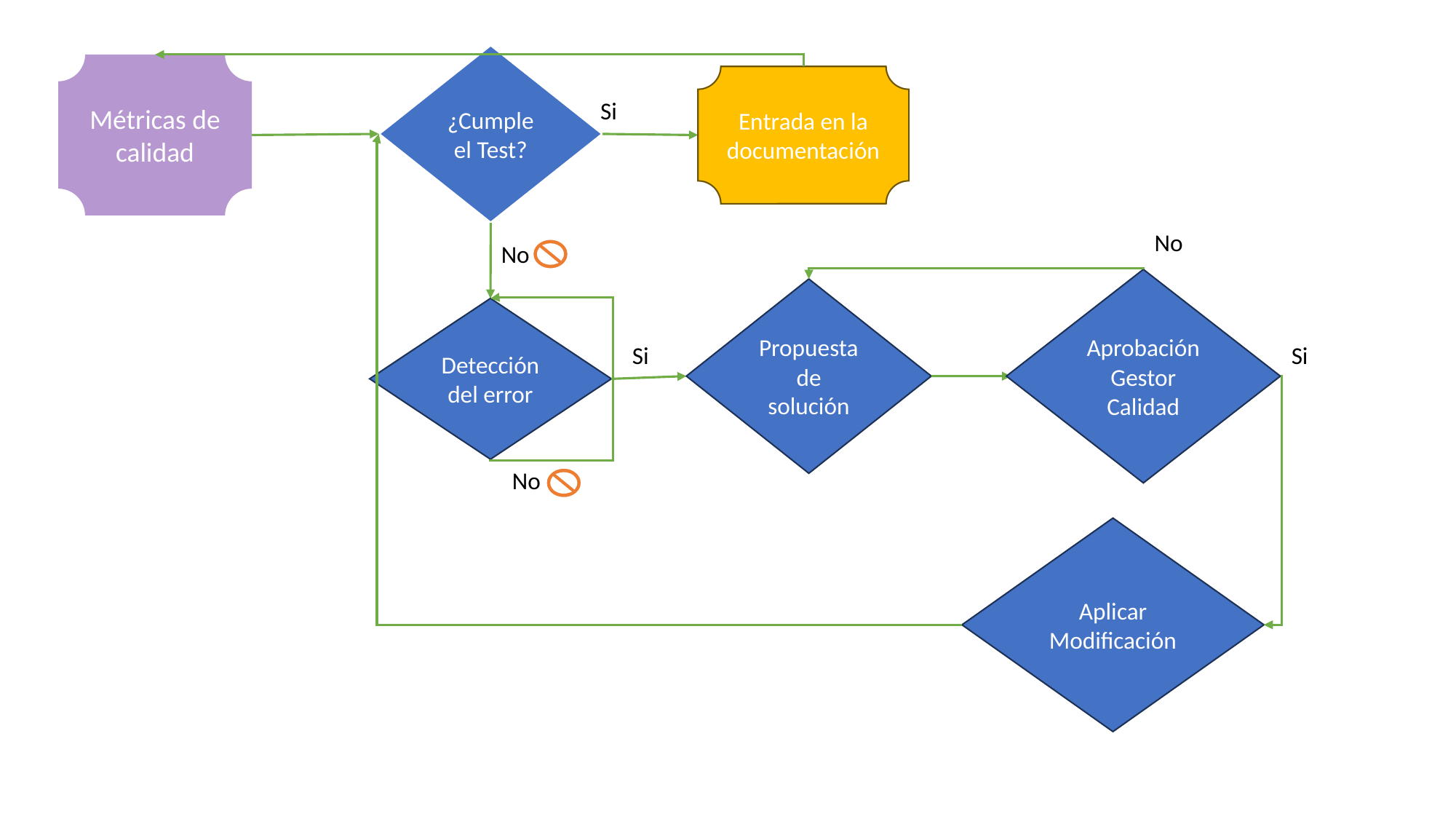

¿Cumple el Test?
Métricas de calidad
Entrada en la documentación
Si
No
No

Aprobación Gestor Calidad
Propuesta de solución
Detección del error
Si
Si
No

Aplicar Modificación